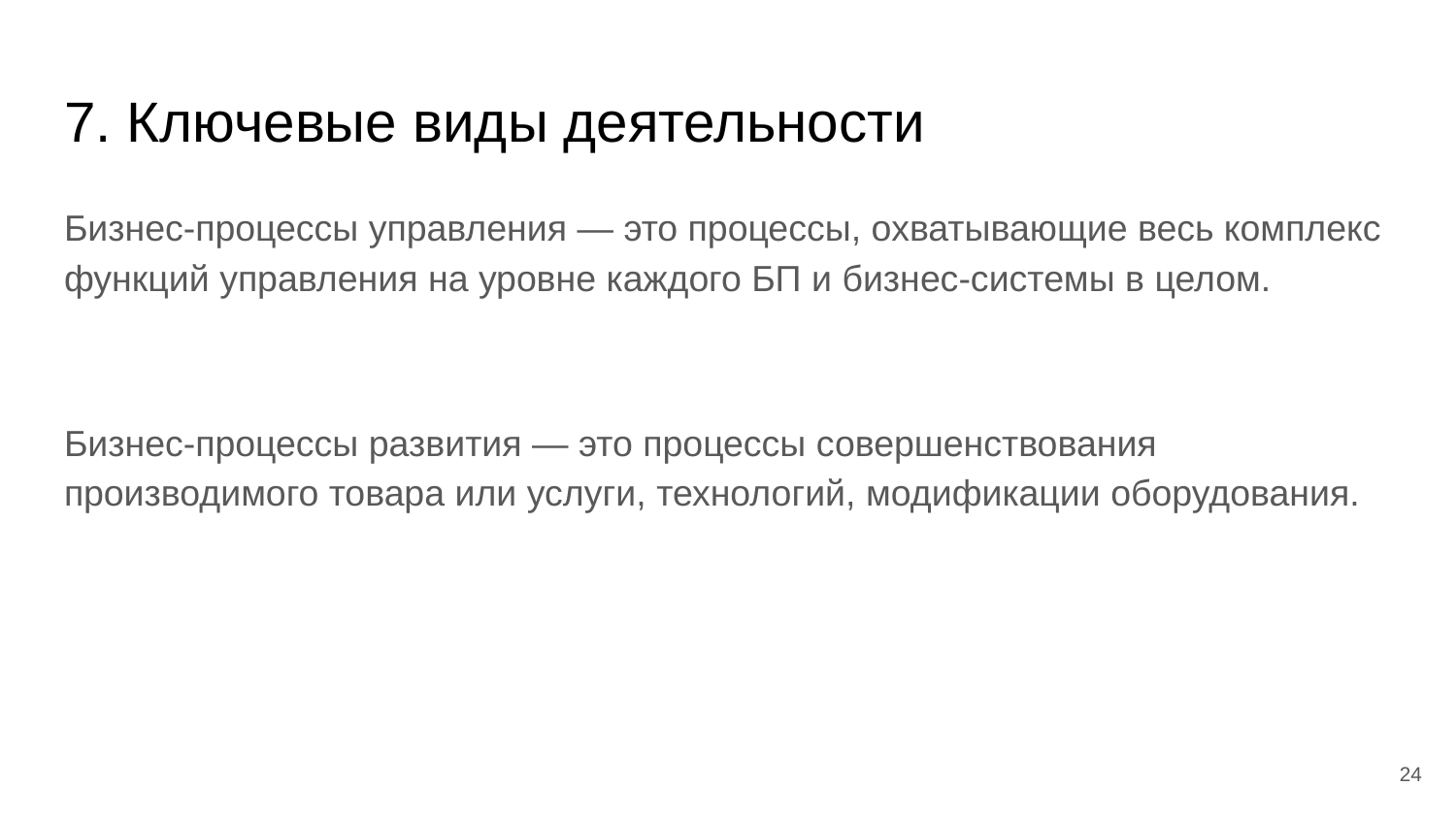

# 7. Ключевые виды деятельности
Бизнес-процессы управления — это процессы, охватывающие весь комплекс функций управления на уровне каждого БП и бизнес-системы в целом.

Бизнес-процессы развития — это процессы совершенствования производимого товара или услуги, технологий, модификации оборудования.
24